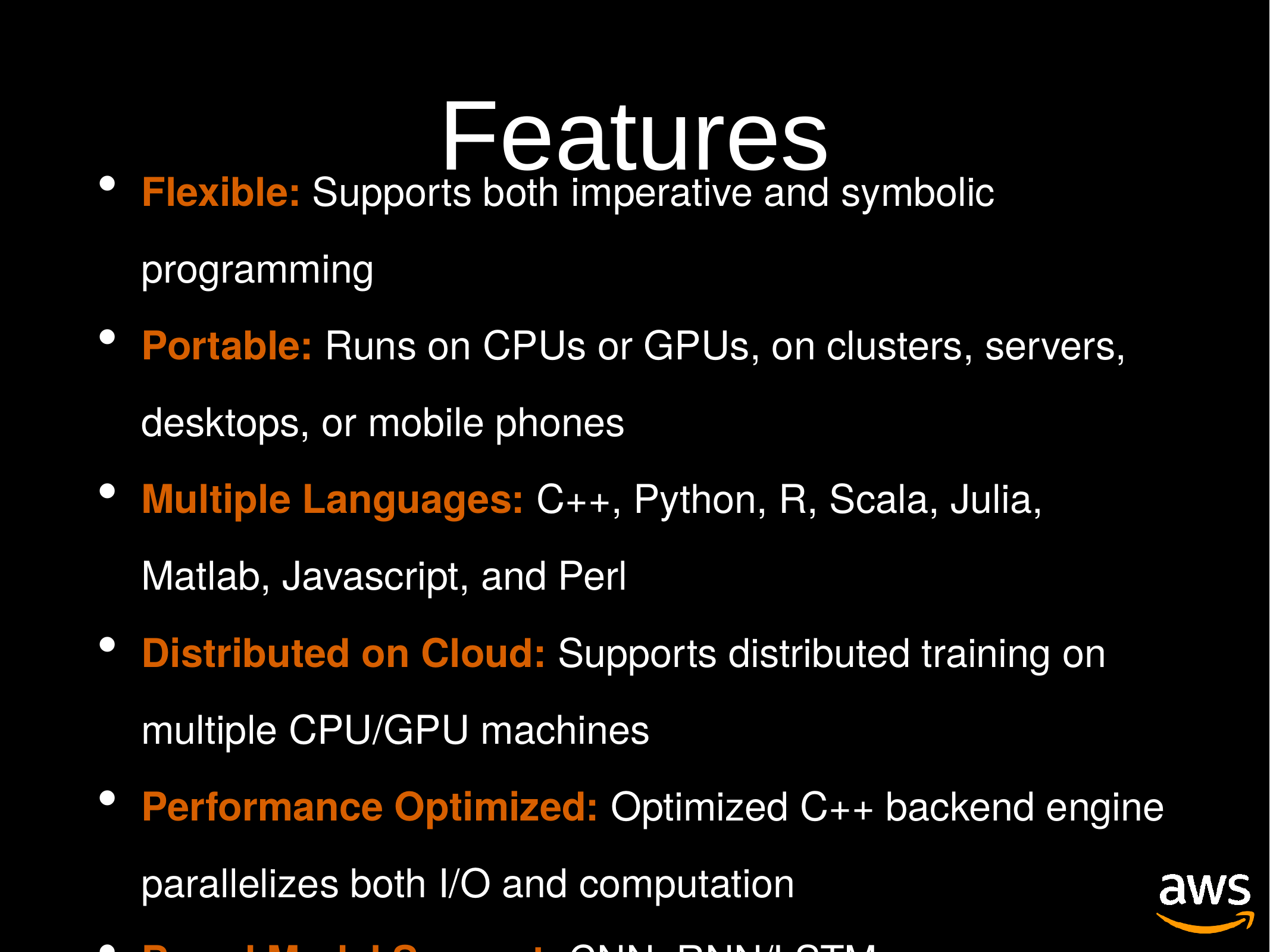

# Features
Flexible: Supports both imperative and symbolic programming
Portable: Runs on CPUs or GPUs, on clusters, servers, desktops, or mobile phones
Multiple Languages: C++, Python, R, Scala, Julia, Matlab, Javascript, and Perl
Distributed on Cloud: Supports distributed training on multiple CPU/GPU machines
Performance Optimized: Optimized C++ backend engine parallelizes both I/O and computation
Broad Model Support: CNN, RNN/LSTM